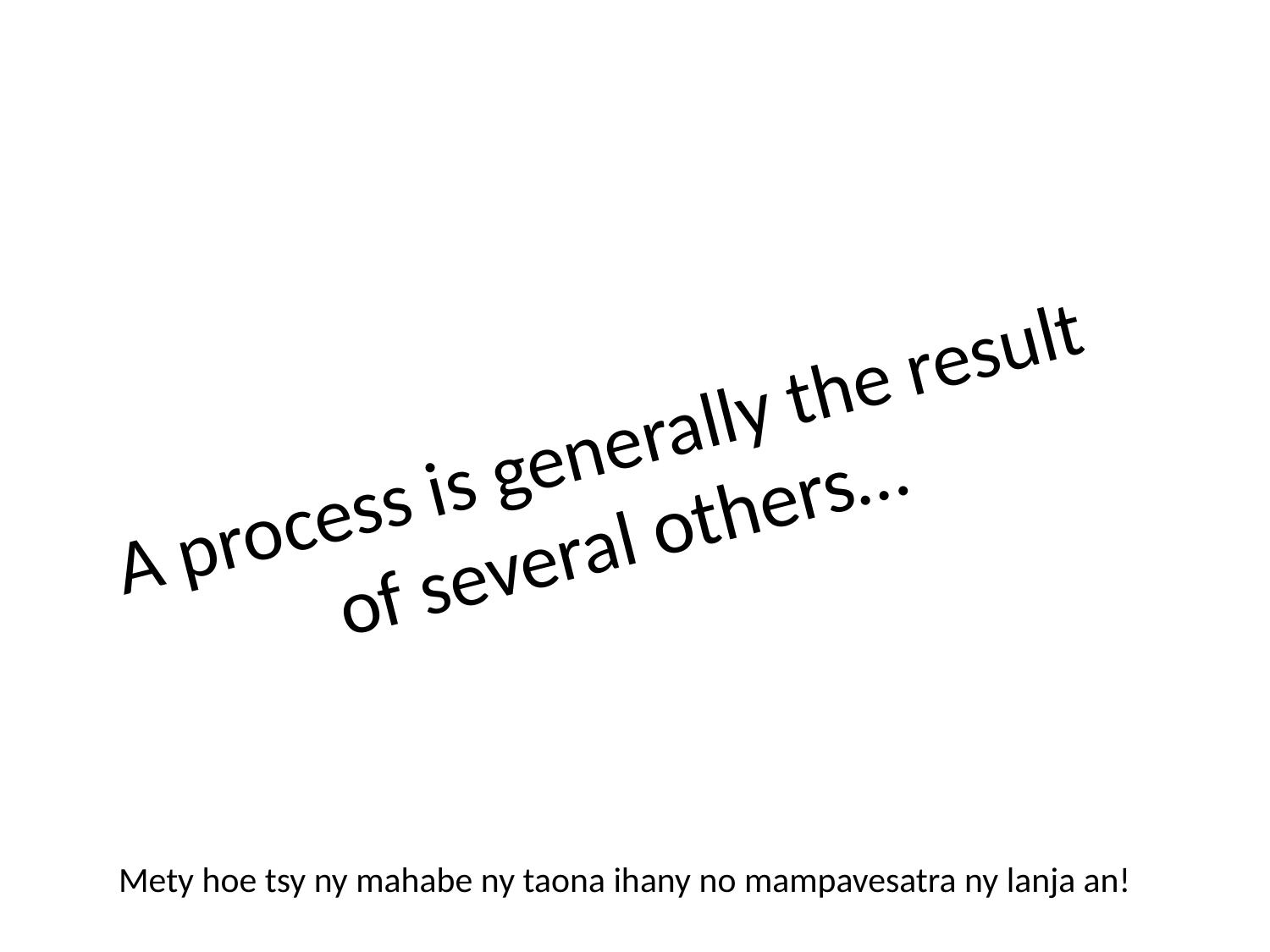

A process is generally the result of several others…
Mety hoe tsy ny mahabe ny taona ihany no mampavesatra ny lanja an!